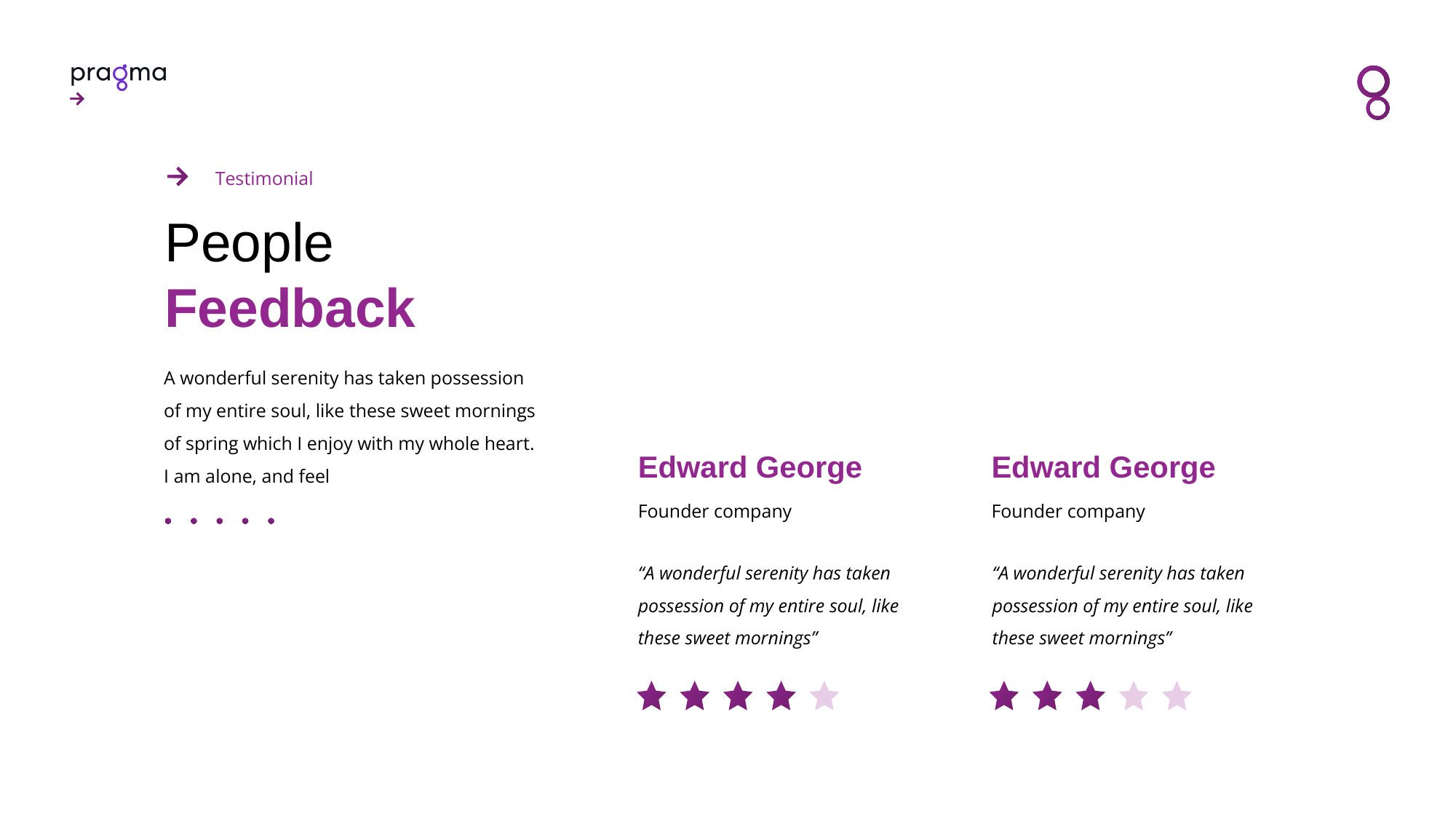

Testimonial

People
Feedback
A wonderful serenity has taken possession of my entire soul, like these sweet mornings of spring which I enjoy with my whole heart. I am alone, and feel
Edward George
Edward George
Founder company
Founder company

“A wonderful serenity has taken possession of my entire soul, like these sweet mornings”
“A wonderful serenity has taken possession of my entire soul, like these sweet mornings”